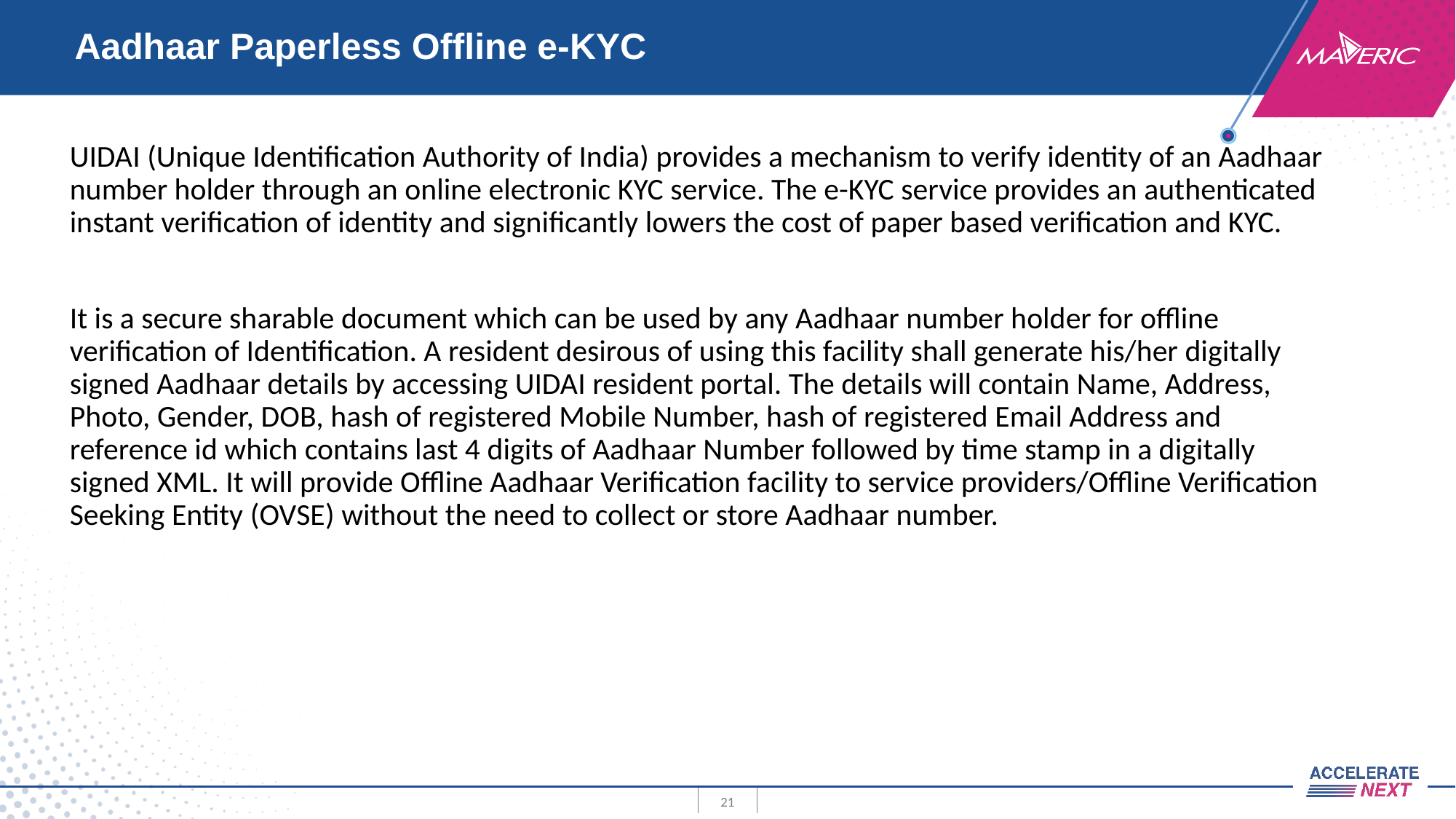

# Aadhaar Paperless Offline e-KYC
UIDAI (Unique Identification Authority of India) provides a mechanism to verify identity of an Aadhaar number holder through an online electronic KYC service. The e-KYC service provides an authenticated instant verification of identity and significantly lowers the cost of paper based verification and KYC.

It is a secure sharable document which can be used by any Aadhaar number holder for offline verification of Identification. A resident desirous of using this facility shall generate his/her digitally signed Aadhaar details by accessing UIDAI resident portal. The details will contain Name, Address, Photo, Gender, DOB, hash of registered Mobile Number, hash of registered Email Address and reference id which contains last 4 digits of Aadhaar Number followed by time stamp in a digitally signed XML. It will provide Offline Aadhaar Verification facility to service providers/Offline Verification Seeking Entity (OVSE) without the need to collect or store Aadhaar number.

21